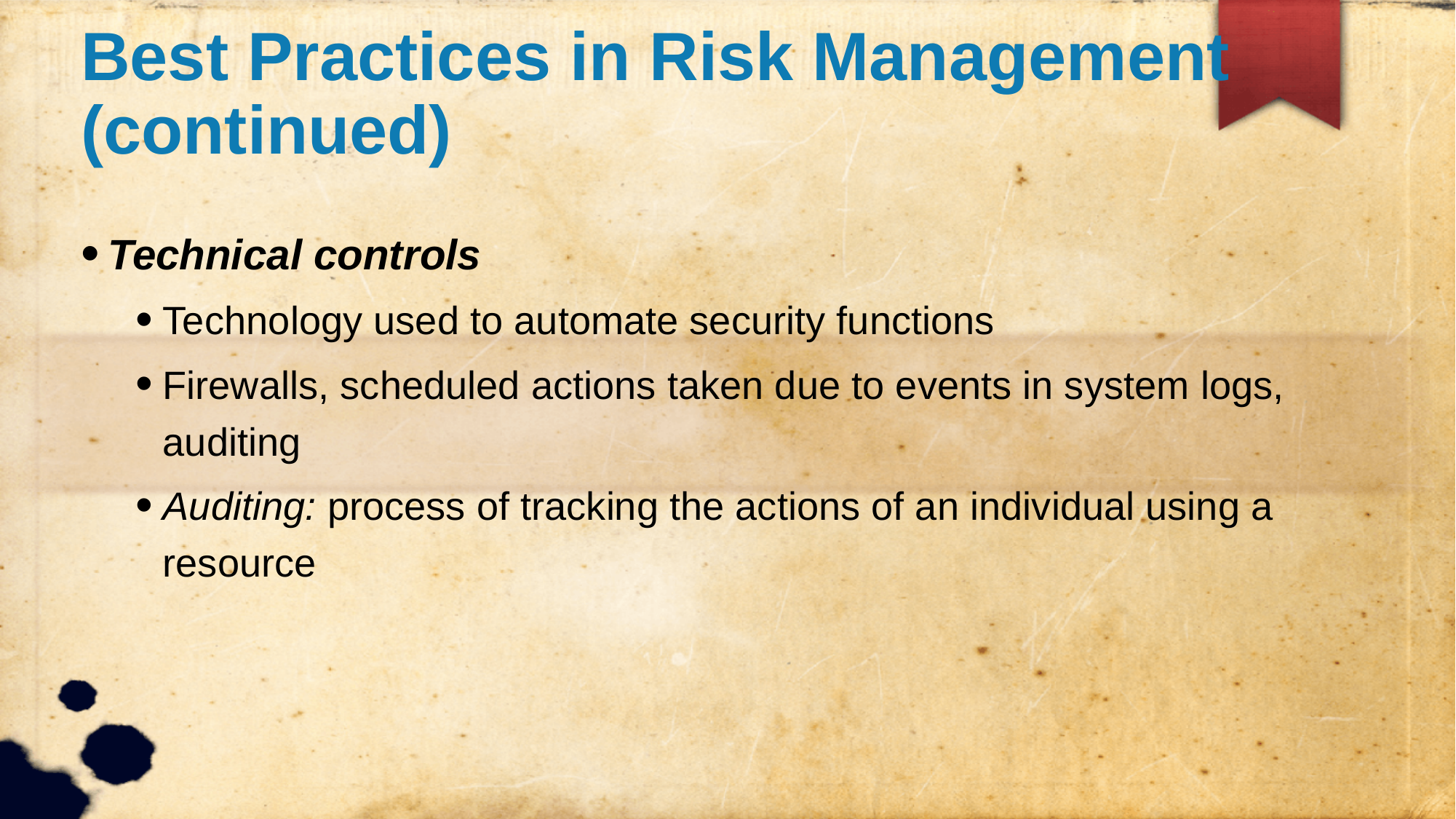

Best Practices in Risk Management (continued)
Technical controls
Technology used to automate security functions
Firewalls, scheduled actions taken due to events in system logs, auditing
Auditing: process of tracking the actions of an individual using a resource